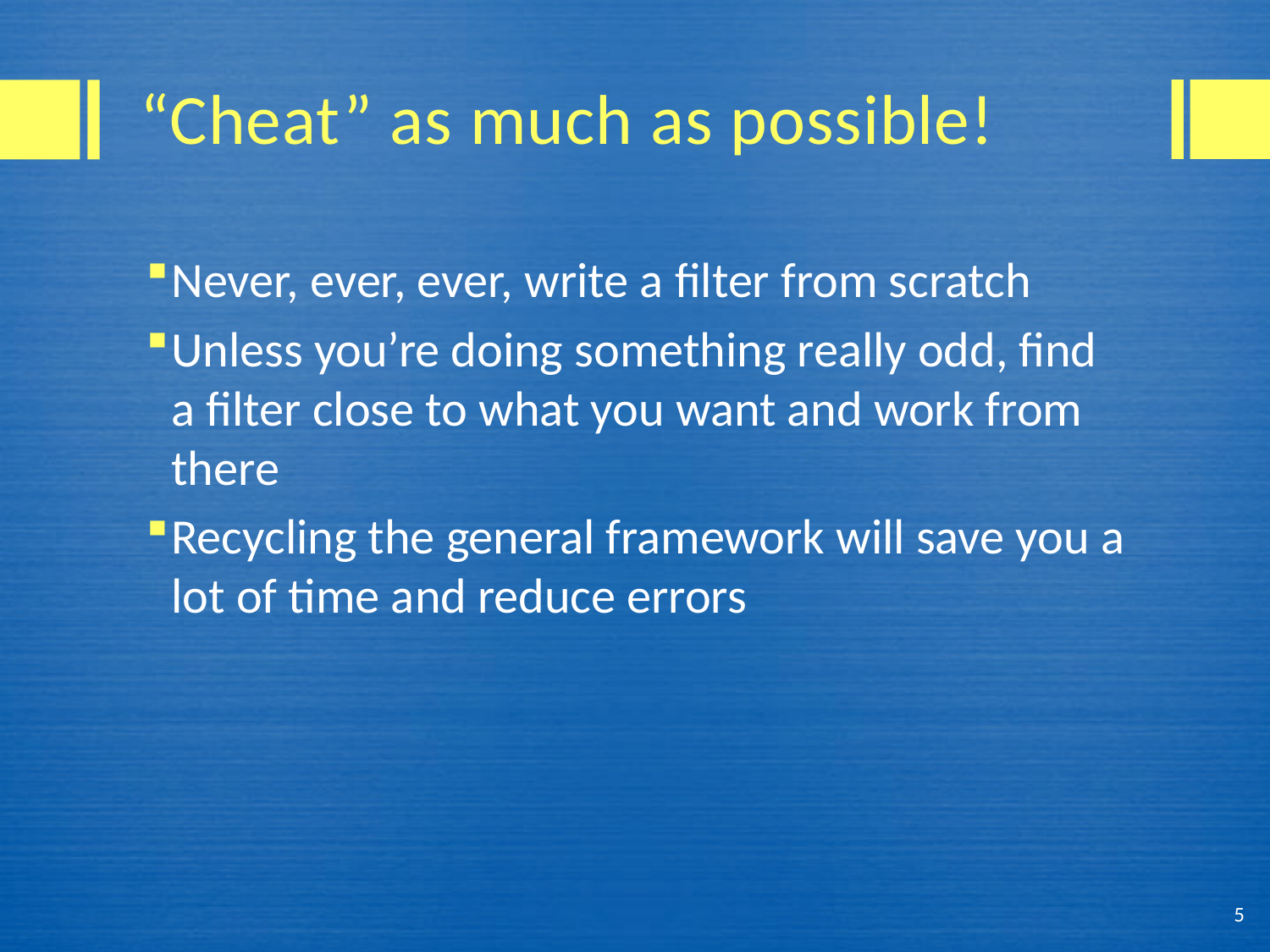

# “Cheat” as much as possible!
Never, ever, ever, write a filter from scratch
Unless you’re doing something really odd, find a filter close to what you want and work from there
Recycling the general framework will save you a lot of time and reduce errors
5